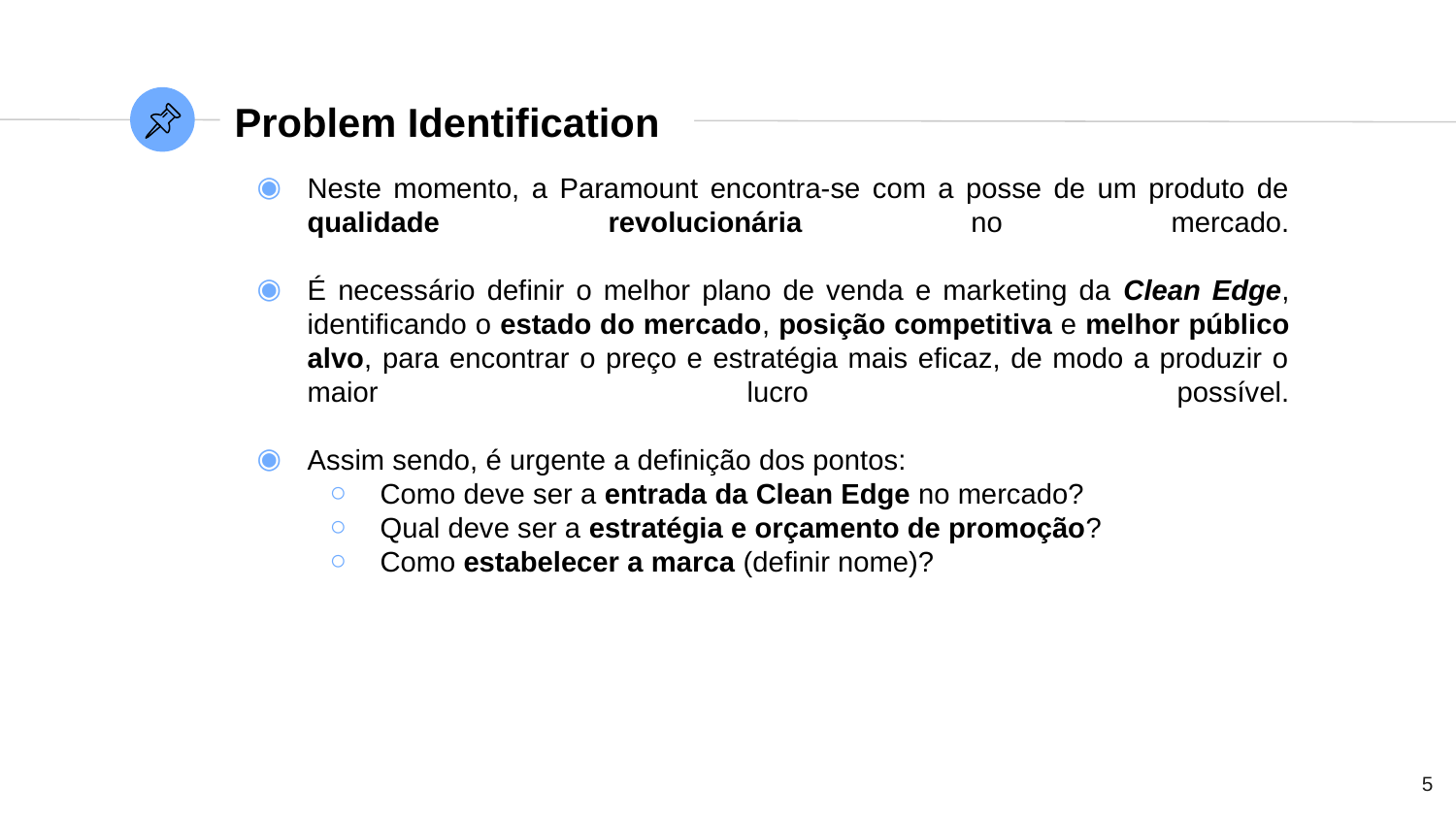

# Problem Identification

Neste momento, a Paramount encontra-se com a posse de um produto de qualidade revolucionária no mercado.
É necessário definir o melhor plano de venda e marketing da Clean Edge, identificando o estado do mercado, posição competitiva e melhor público alvo, para encontrar o preço e estratégia mais eficaz, de modo a produzir o maior lucro possível.
Assim sendo, é urgente a definição dos pontos:
Como deve ser a entrada da Clean Edge no mercado?
Qual deve ser a estratégia e orçamento de promoção?
Como estabelecer a marca (definir nome)?
5